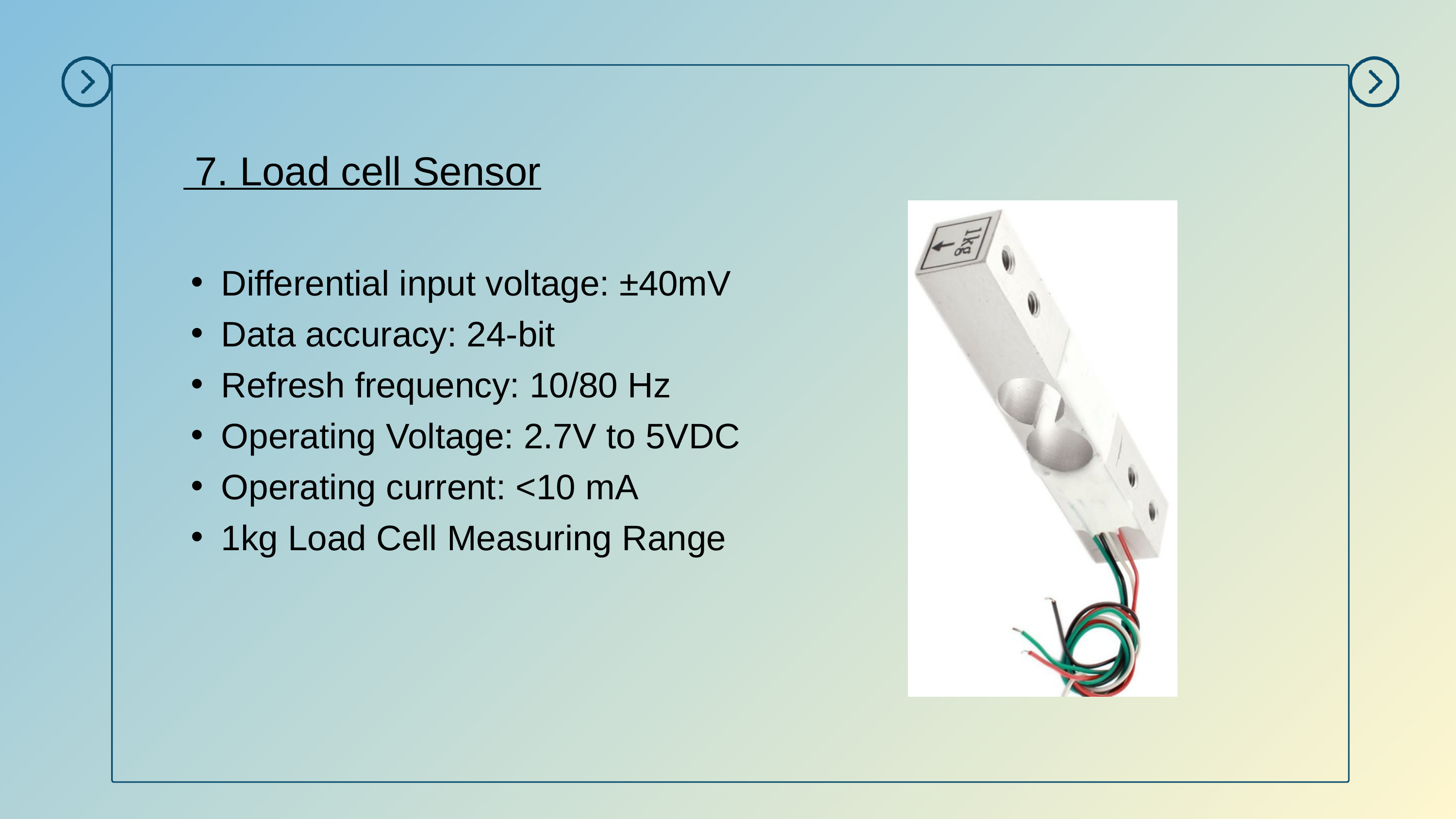

7. Load cell Sensor

Differential input voltage: ±40mV
Data accuracy: 24-bit
Refresh frequency: 10/80 Hz
Operating Voltage: 2.7V to 5VDC
Operating current: <10 mA
1kg Load Cell Measuring Range